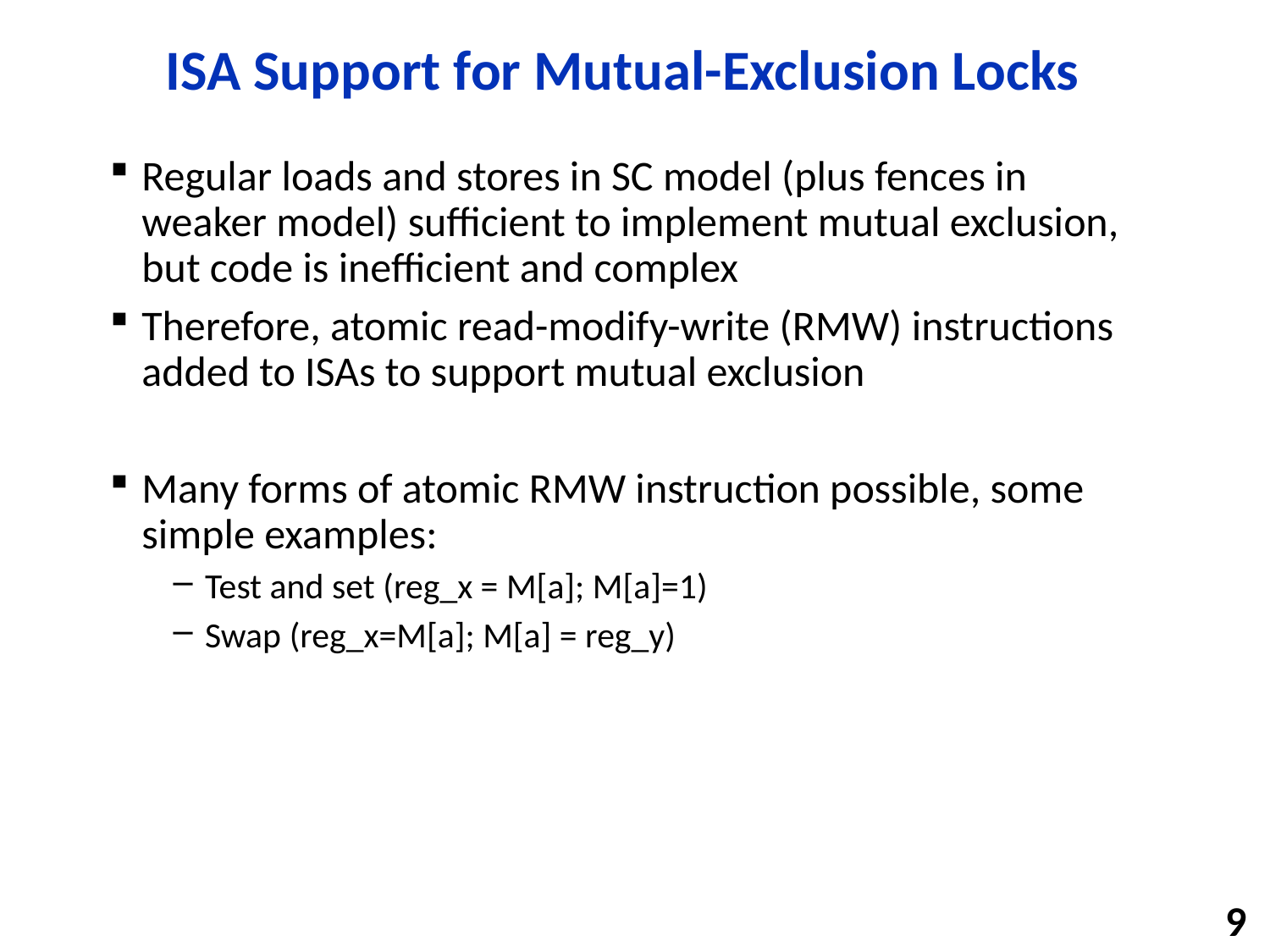

# ISA Support for Mutual-Exclusion Locks
Regular loads and stores in SC model (plus fences in weaker model) sufficient to implement mutual exclusion, but code is inefficient and complex
Therefore, atomic read-modify-write (RMW) instructions added to ISAs to support mutual exclusion

Many forms of atomic RMW instruction possible, some simple examples:
Test and set (reg_x = M[a]; M[a]=1)
Swap (reg_x=M[a]; M[a] = reg_y)
9